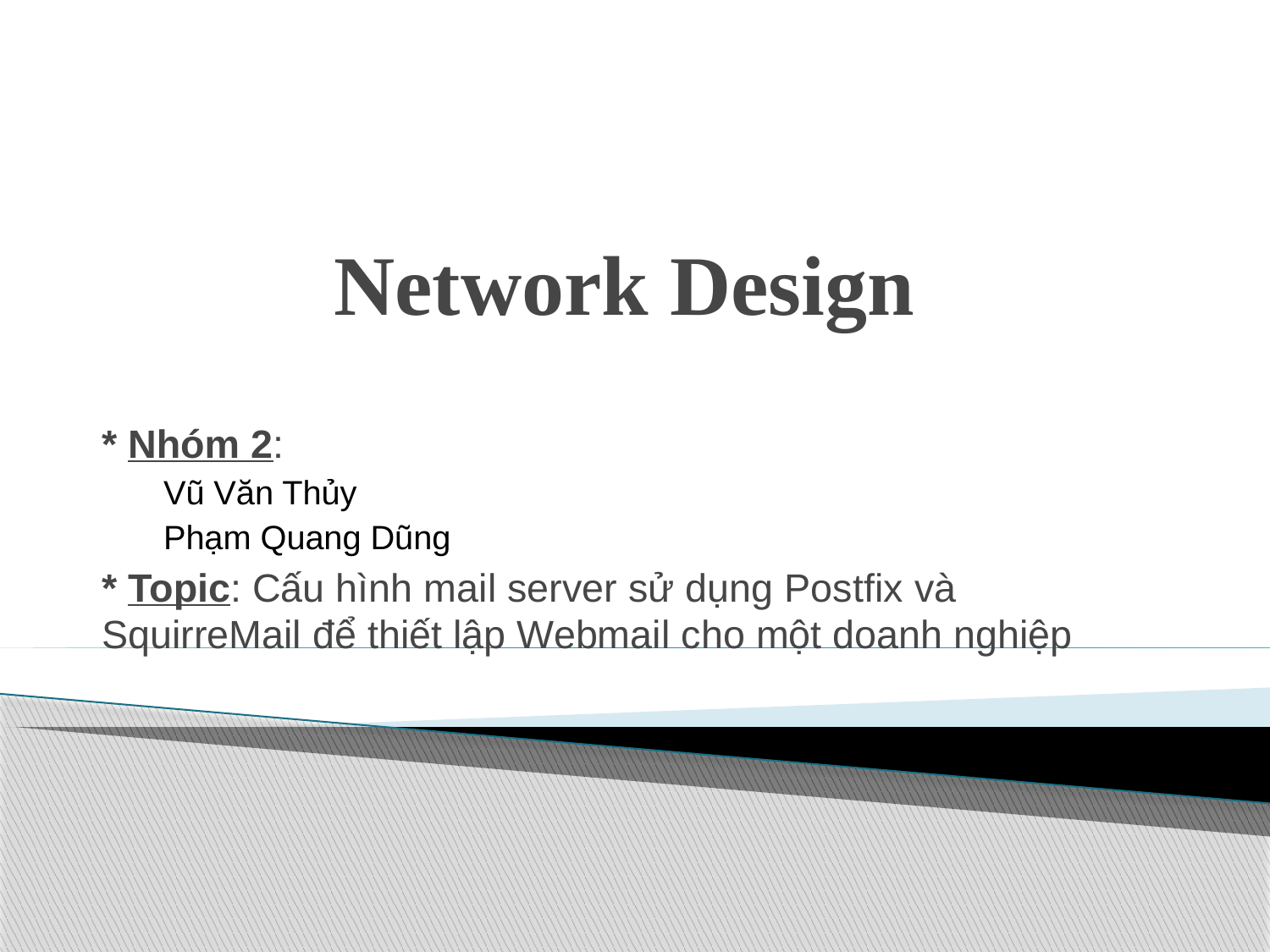

# Network Design
* Nhóm 2:
Vũ Văn Thủy
Phạm Quang Dũng
* Topic: Cấu hình mail server sử dụng Postfix và SquirreMail để thiết lập Webmail cho một doanh nghiệp